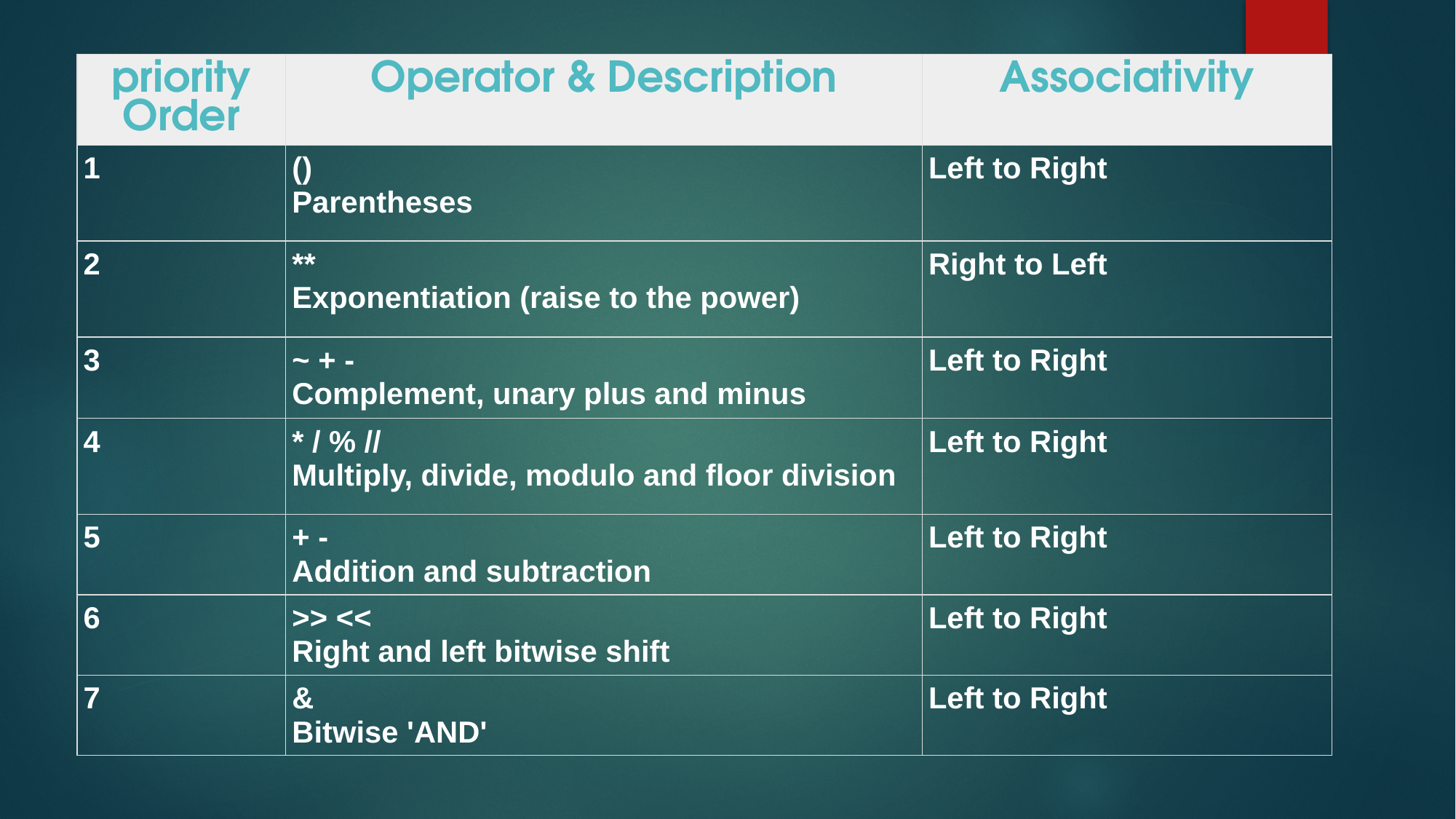

#
| priority Order | Operator & Description | Associativity |
| --- | --- | --- |
| 1 | () Parentheses | Left to Right |
| 2 | \*\* Exponentiation (raise to the power) | Right to Left |
| 3 | ~ + - Complement, unary plus and minus | Left to Right |
| 4 | \* / % // Multiply, divide, modulo and floor division | Left to Right |
| 5 | + - Addition and subtraction | Left to Right |
| 6 | >> << Right and left bitwise shift | Left to Right |
| 7 | & Bitwise 'AND' | Left to Right |